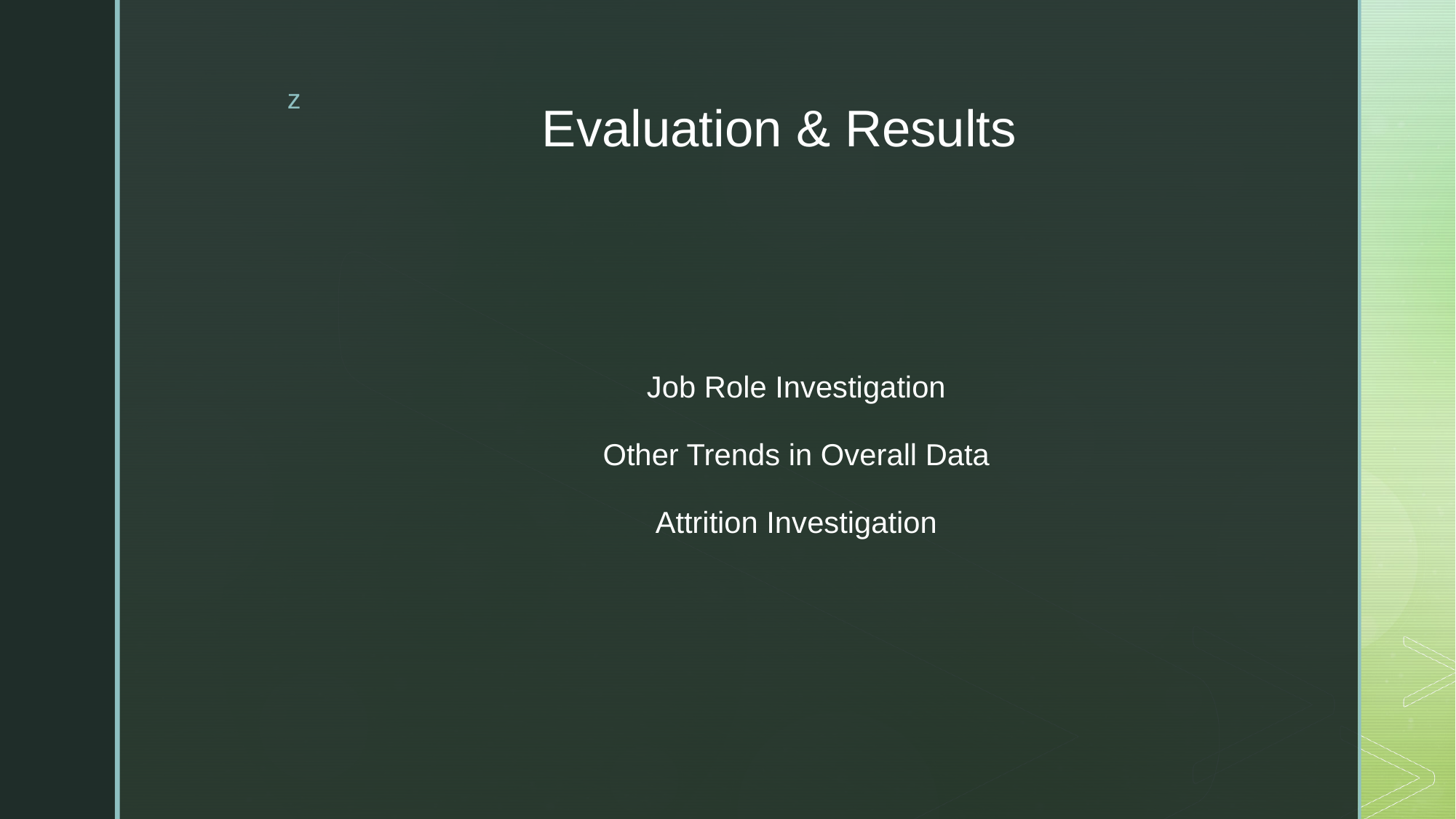

# Evaluation & Results
Job Role Investigation
Other Trends in Overall Data
Attrition Investigation